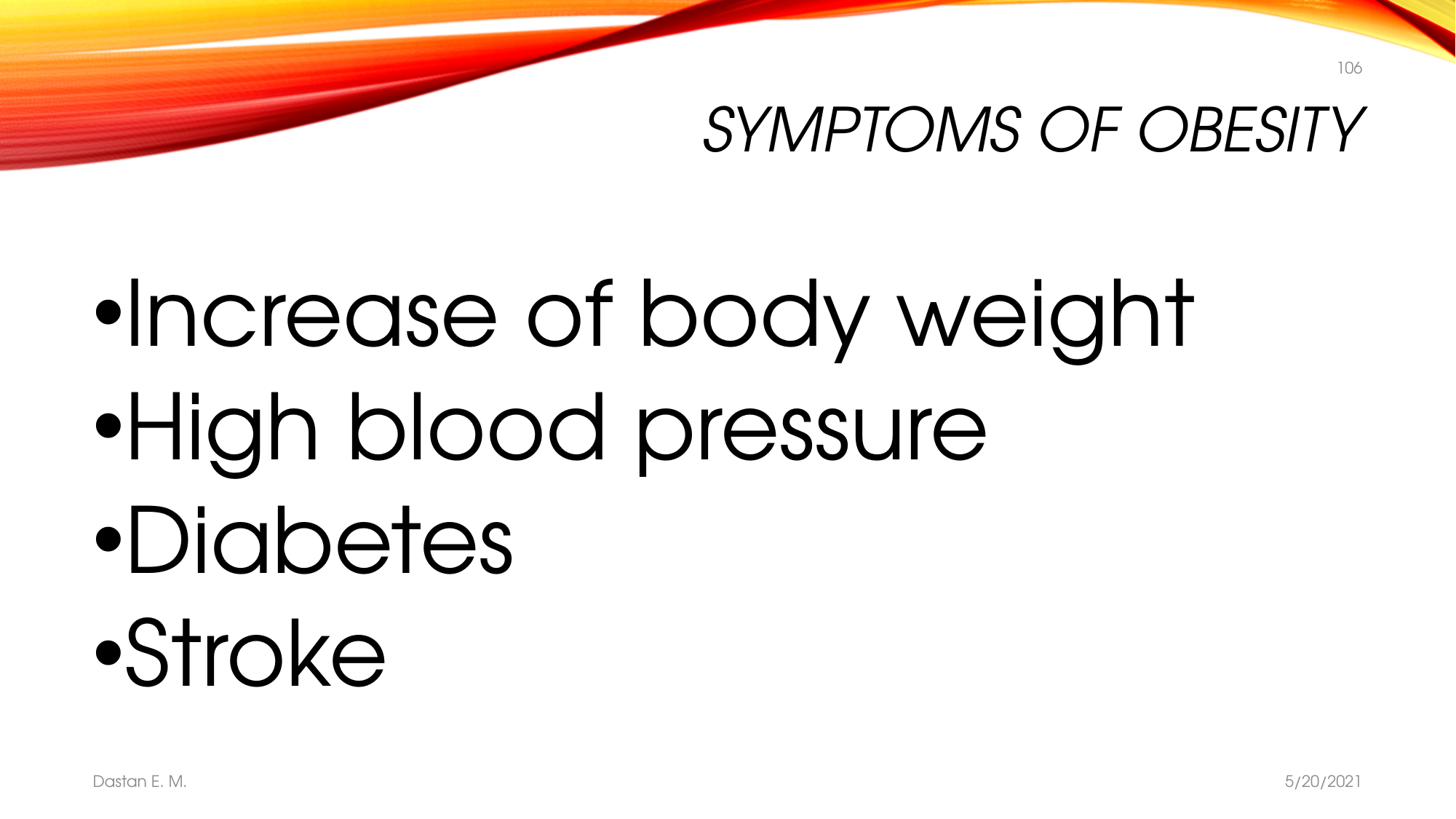

106
# Symptoms of Obesity
Increase of body weight
High blood pressure
Diabetes
Stroke

Dastan E. M.
5/20/2021